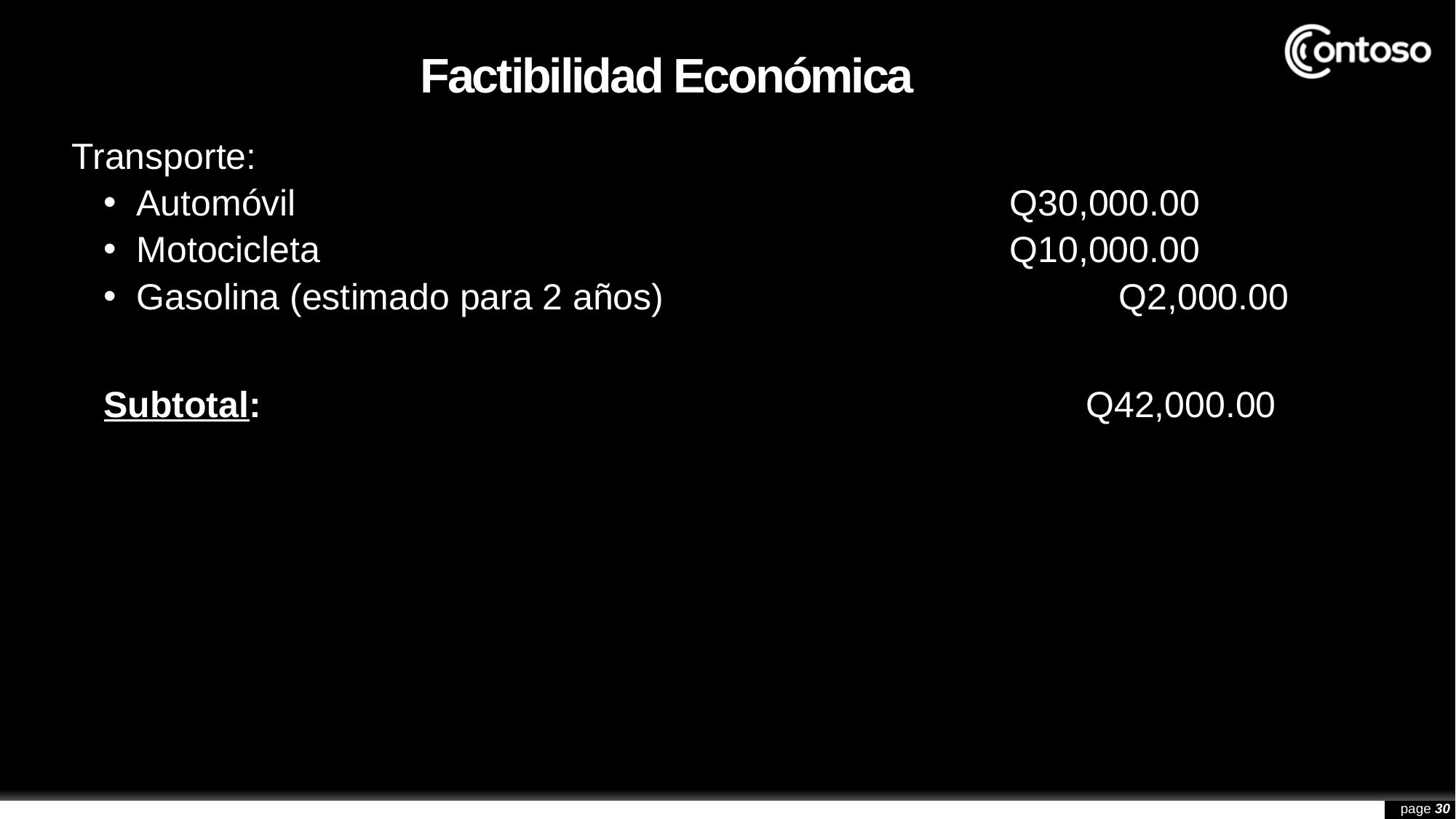

# Factibilidad Económica
Transporte:
Automóvil							Q30,000.00
Motocicleta 							Q10,000.00
Gasolina (estimado para 2 años)					Q2,000.00

Subtotal:								Q42,000.00
page 30